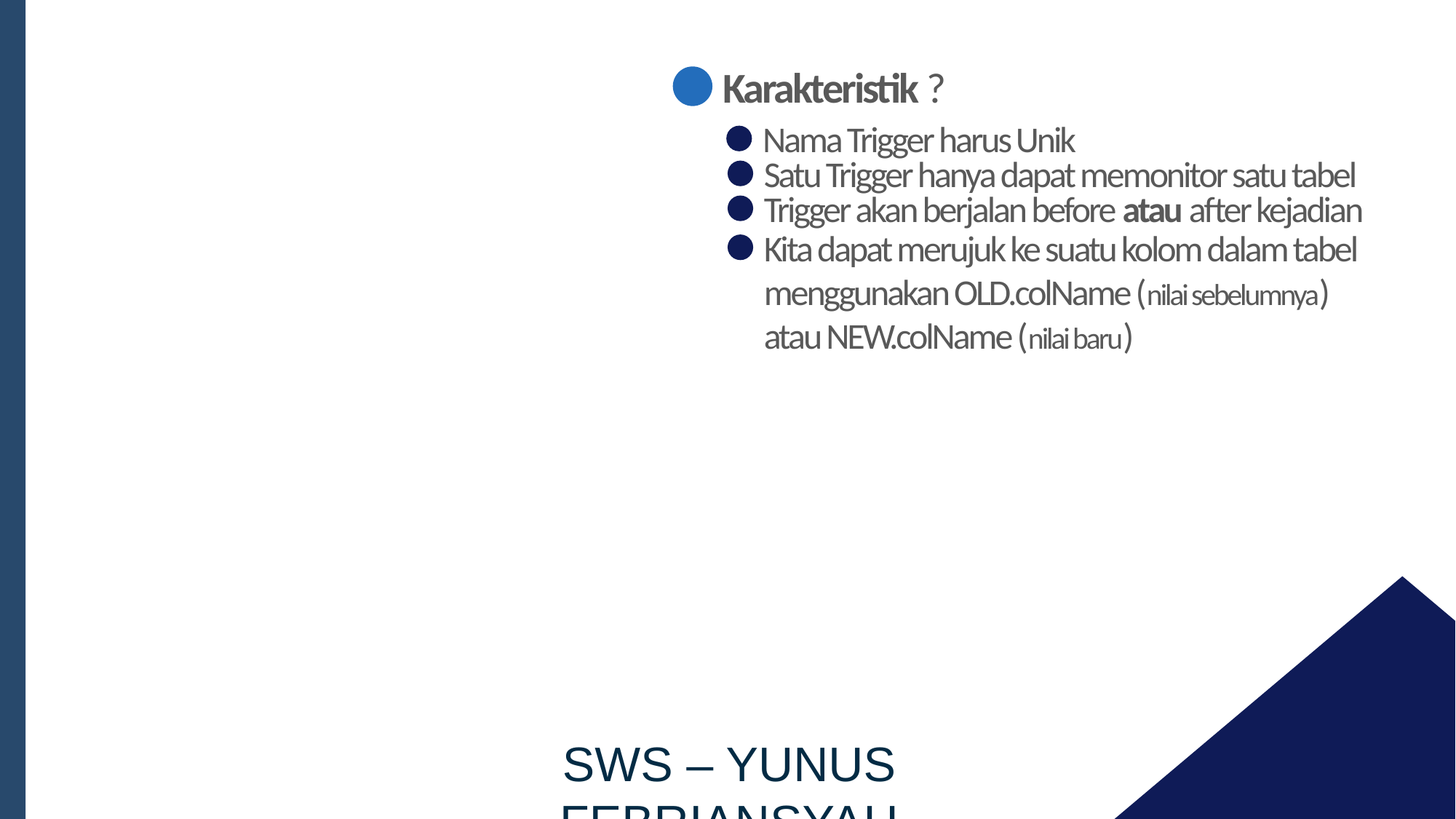

Karakteristik ?

Nama Trigger harus Unik

Satu Trigger hanya dapat memonitor satu tabel

Trigger akan berjalan before atau after kejadian

Kita dapat merujuk ke suatu kolom dalam tabel menggunakan OLD.colName (nilai sebelumnya) atau NEW.colName (nilai baru)